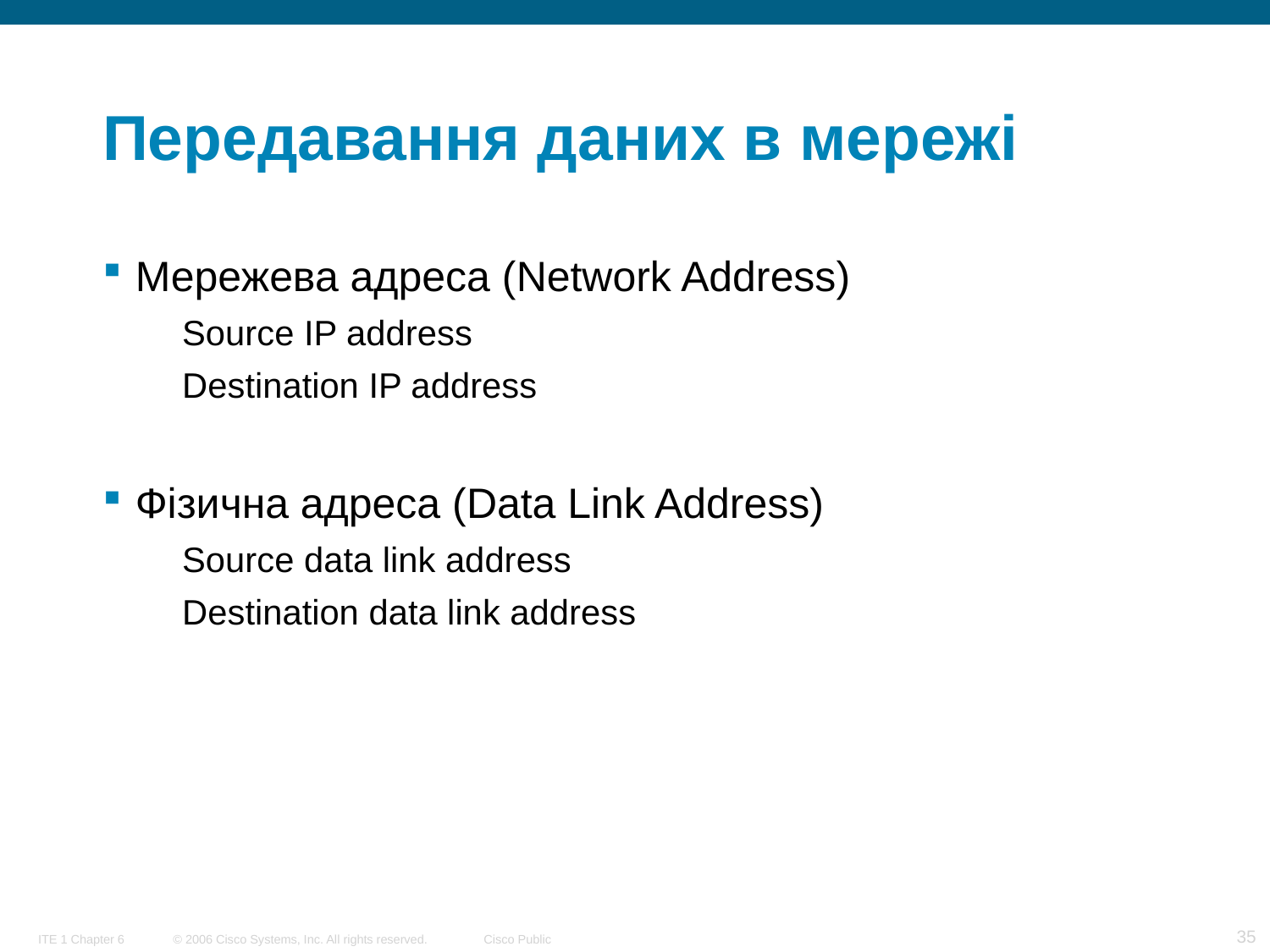

# Передавання даних в мережі
Мережева адреса (Network Address)
Source IP address
Destination IP address

Фізична адреса (Data Link Address)
Source data link address
Destination data link address